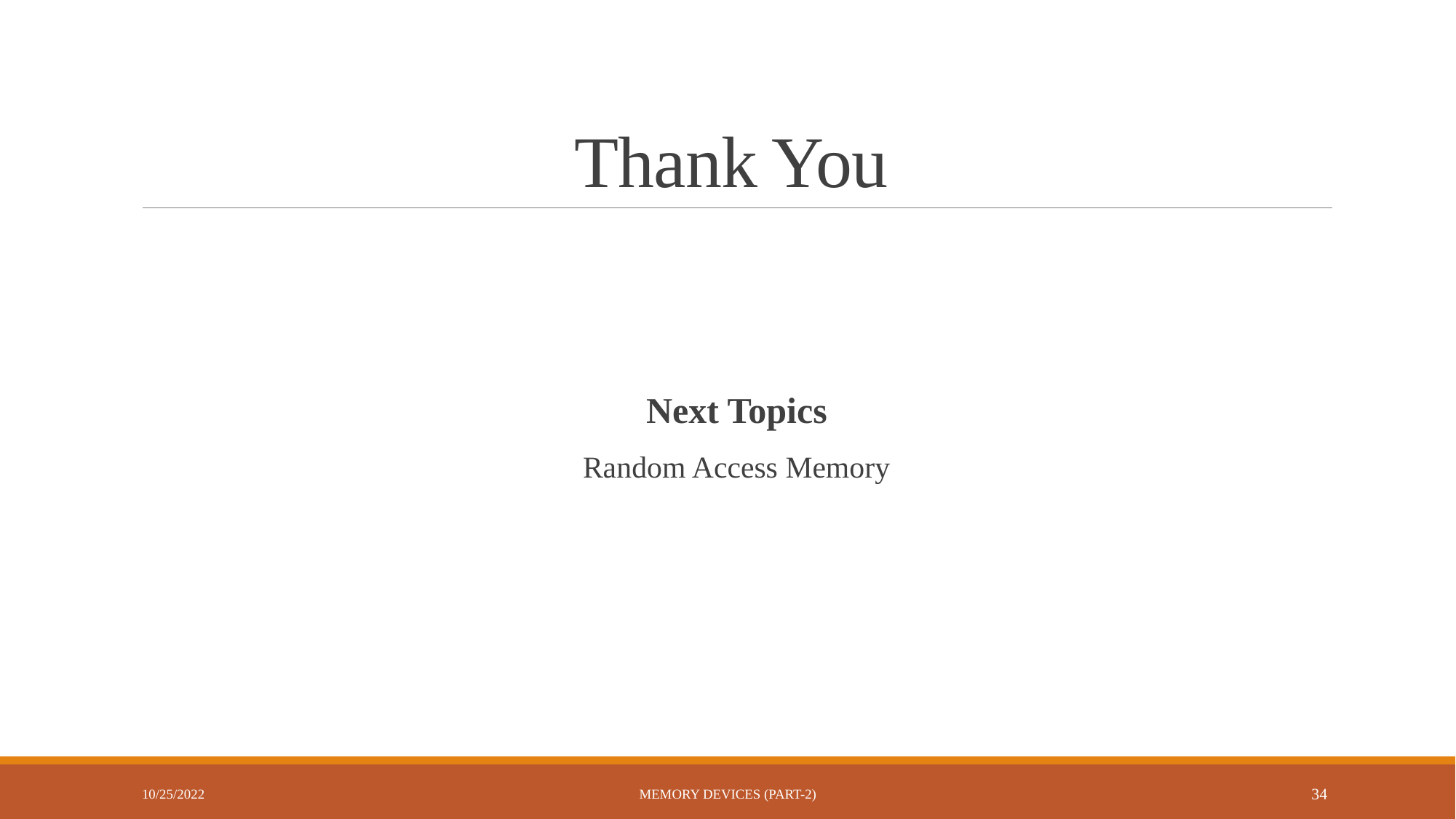

# Thank You

Next Topics
Random Access Memory
10/25/2022
Memory Devices (Part-2)
34